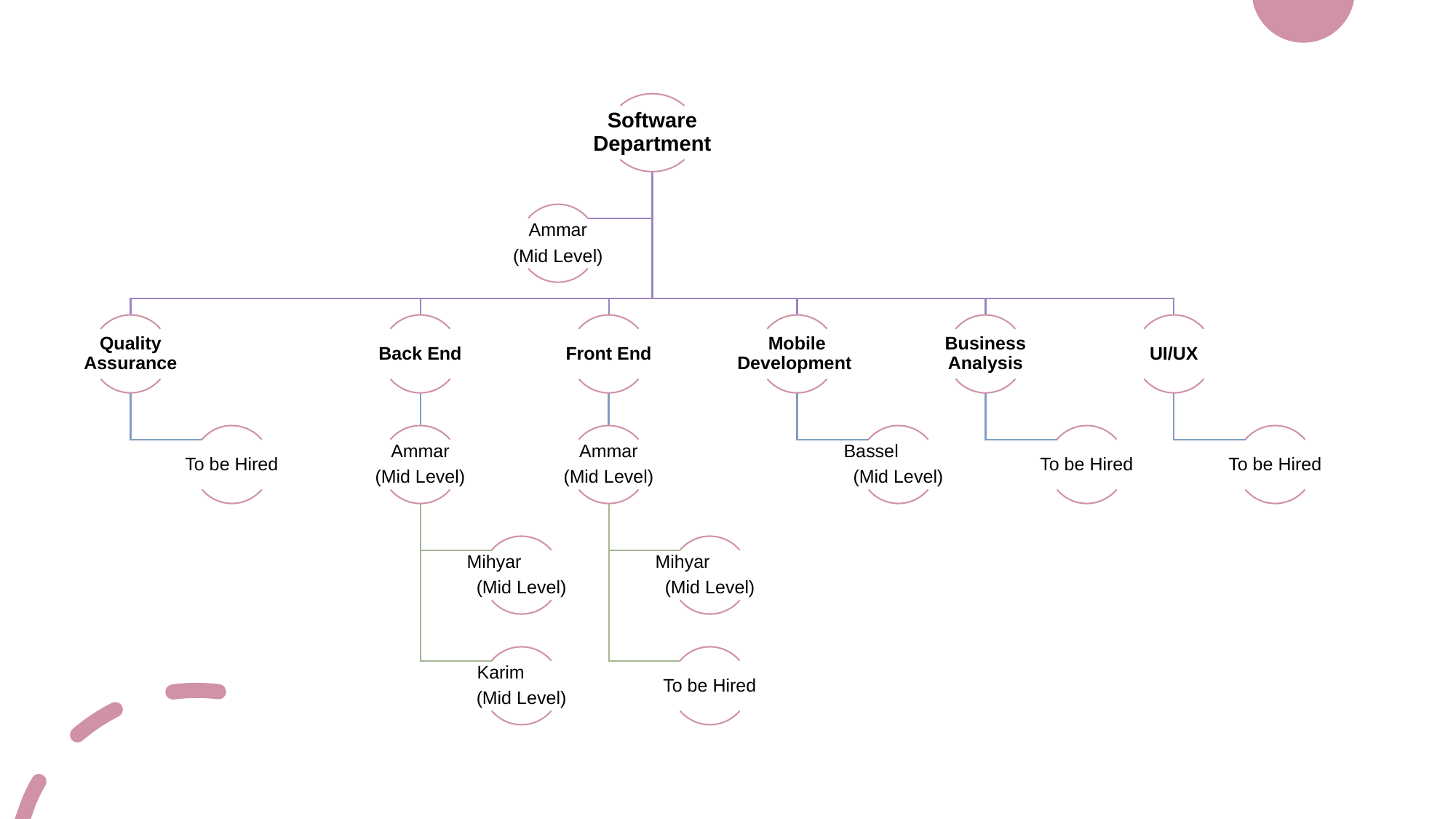

Software Department
Quality Assurance
To be Hired
Back End
Ammar
(Mid Level)
Mihyar
(Mid Level)
  Karim
(Mid Level)
Front End
Ammar
(Mid Level)
Mihyar
(Mid Level)
To be Hired
Mobile Development
Bassel
(Mid Level)
Business Analysis
To be Hired
UI/UX
To be Hired
Ammar
(Mid Level)